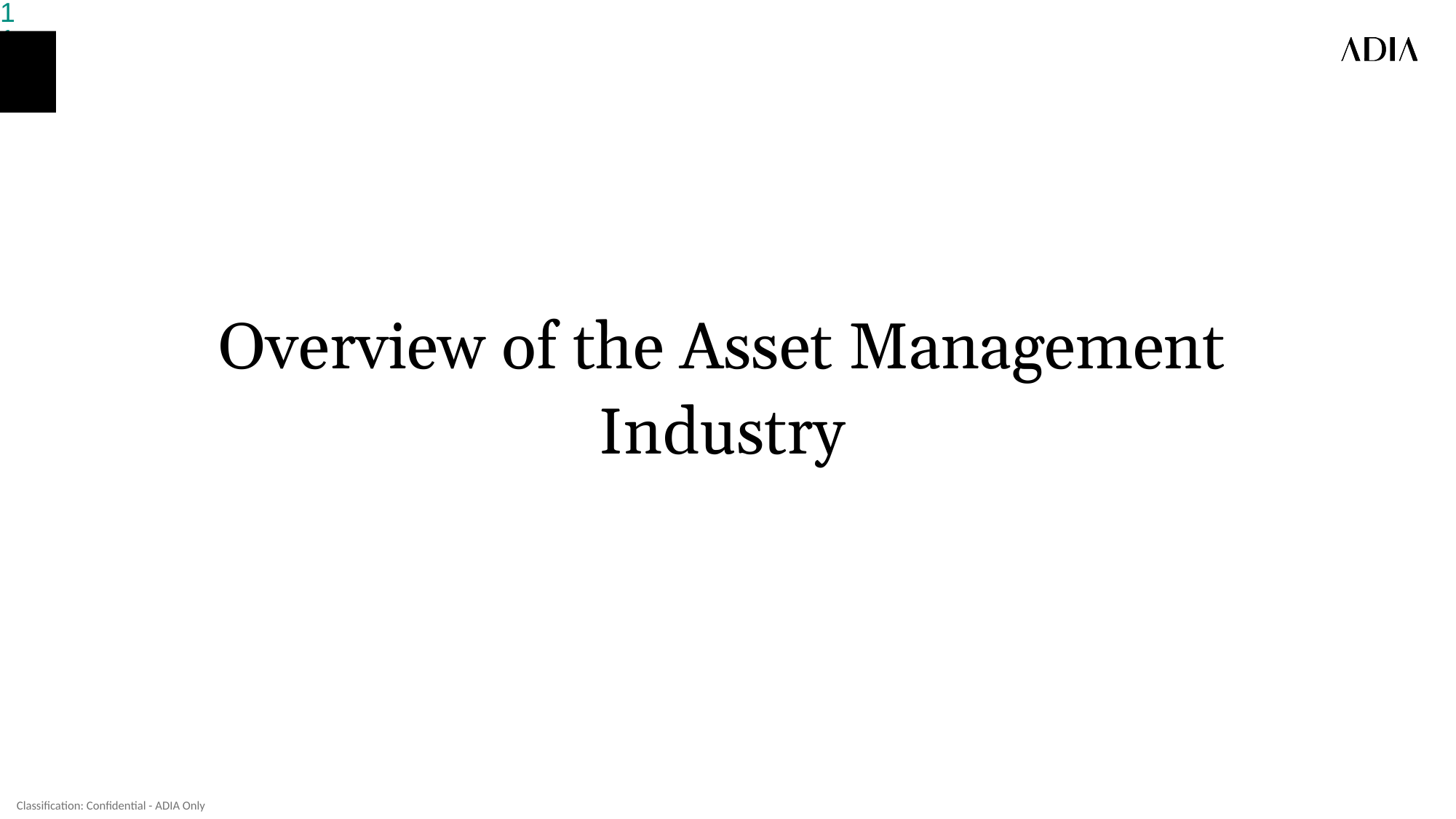

# Overview of the Asset Management Industry